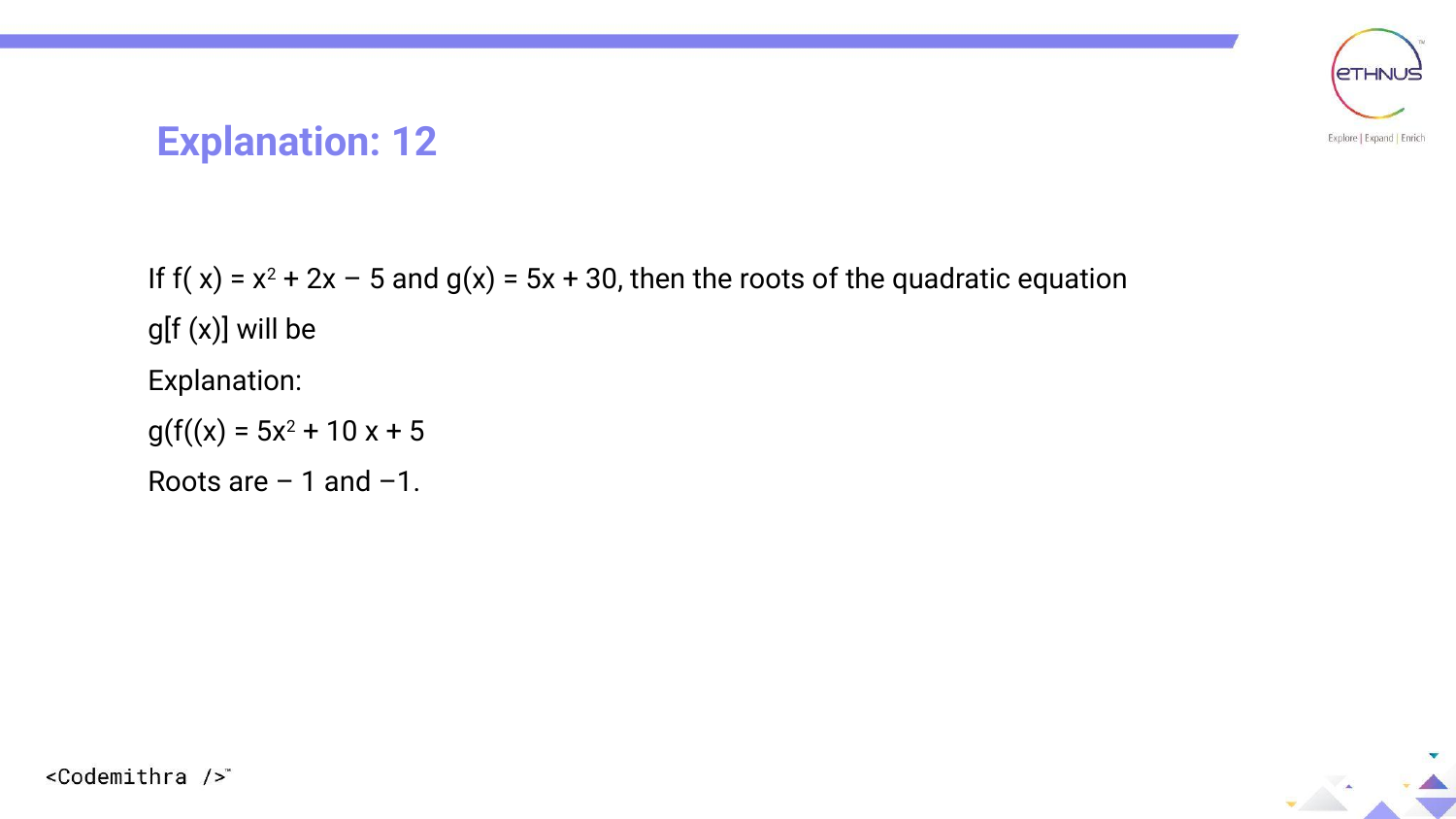

Question: 12
Explanation: 12
If f( x) = x2 + 2x – 5 and g(x) = 5x + 30, then the roots of the quadratic equation
g[f (x)] will be
Explanation:
g(f((x) = 5x2 + 10 x + 5
Roots are – 1 and –1.